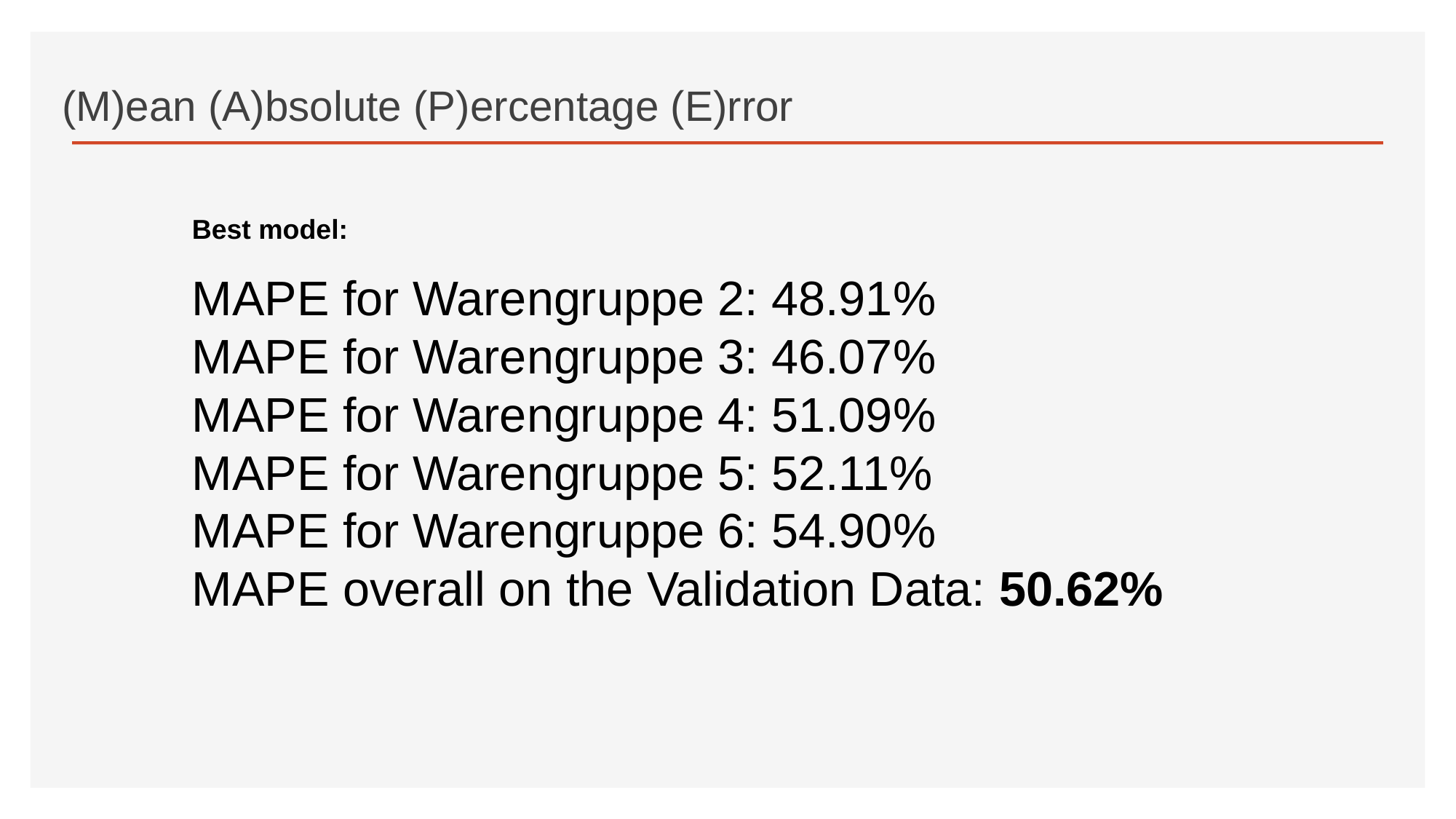

# (M)ean (A)bsolute (P)ercentage (E)rror
Best model:
MAPE for Warengruppe 2: 48.91%
MAPE for Warengruppe 3: 46.07%
MAPE for Warengruppe 4: 51.09%
MAPE for Warengruppe 5: 52.11%
MAPE for Warengruppe 6: 54.90%
MAPE overall on the Validation Data: 50.62%